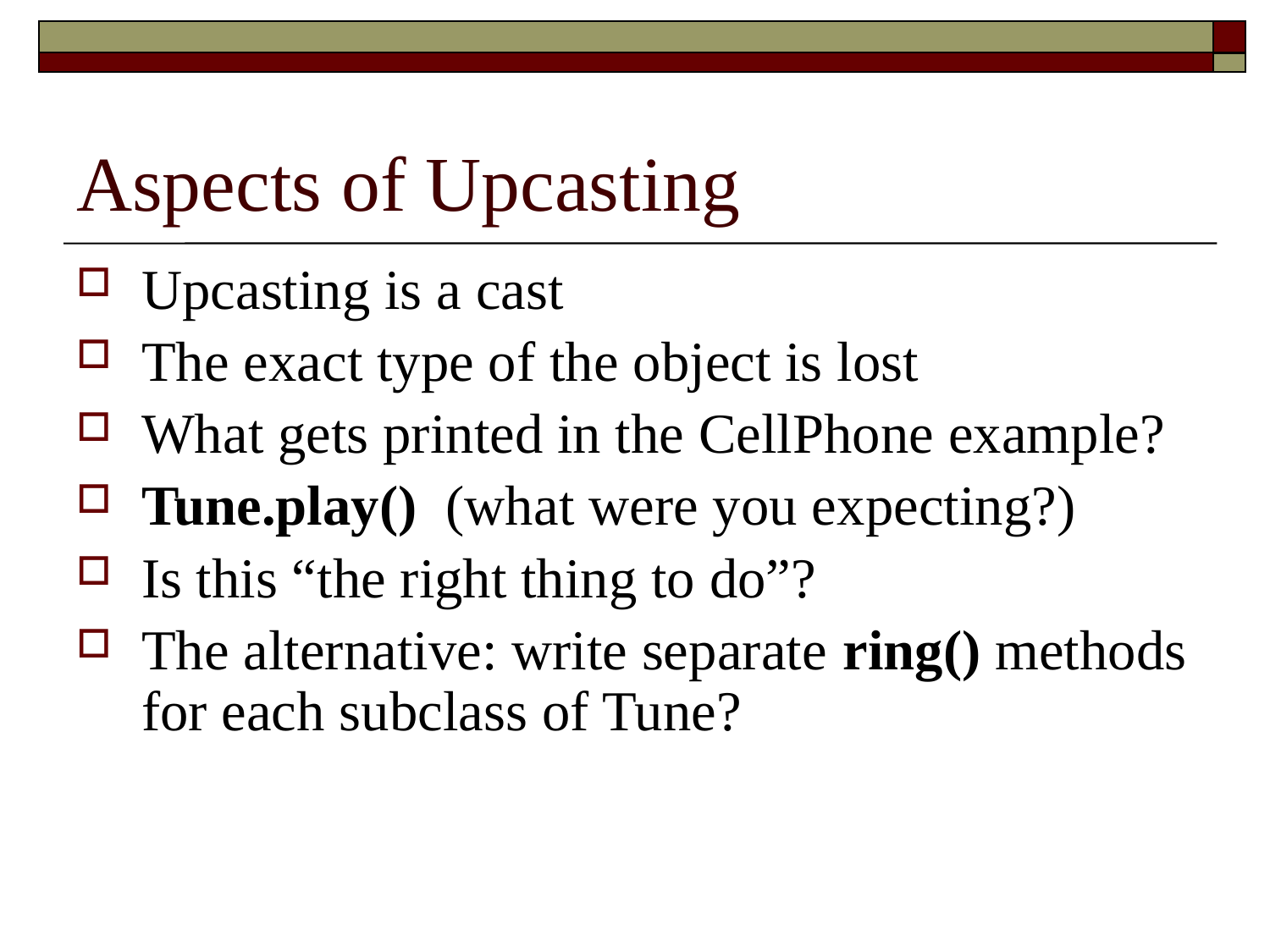

# Aspects of Upcasting
Upcasting is a cast
The exact type of the object is lost
What gets printed in the CellPhone example?
Tune.play()  (what were you expecting?)
Is this “the right thing to do”?
The alternative: write separate ring() methods for each subclass of Tune?